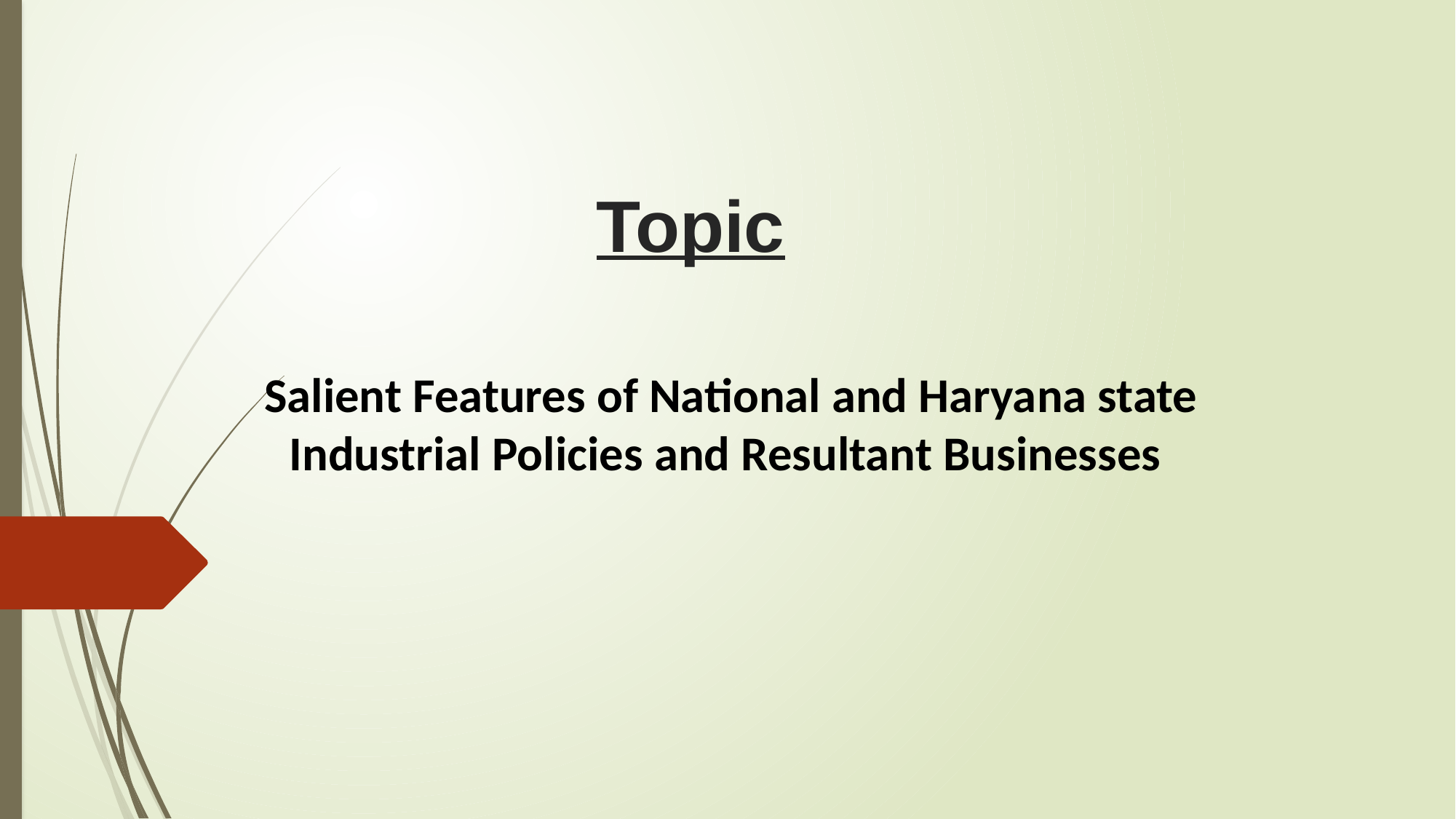

# Topic
Salient Features of National and Haryana state Industrial Policies and Resultant Businesses